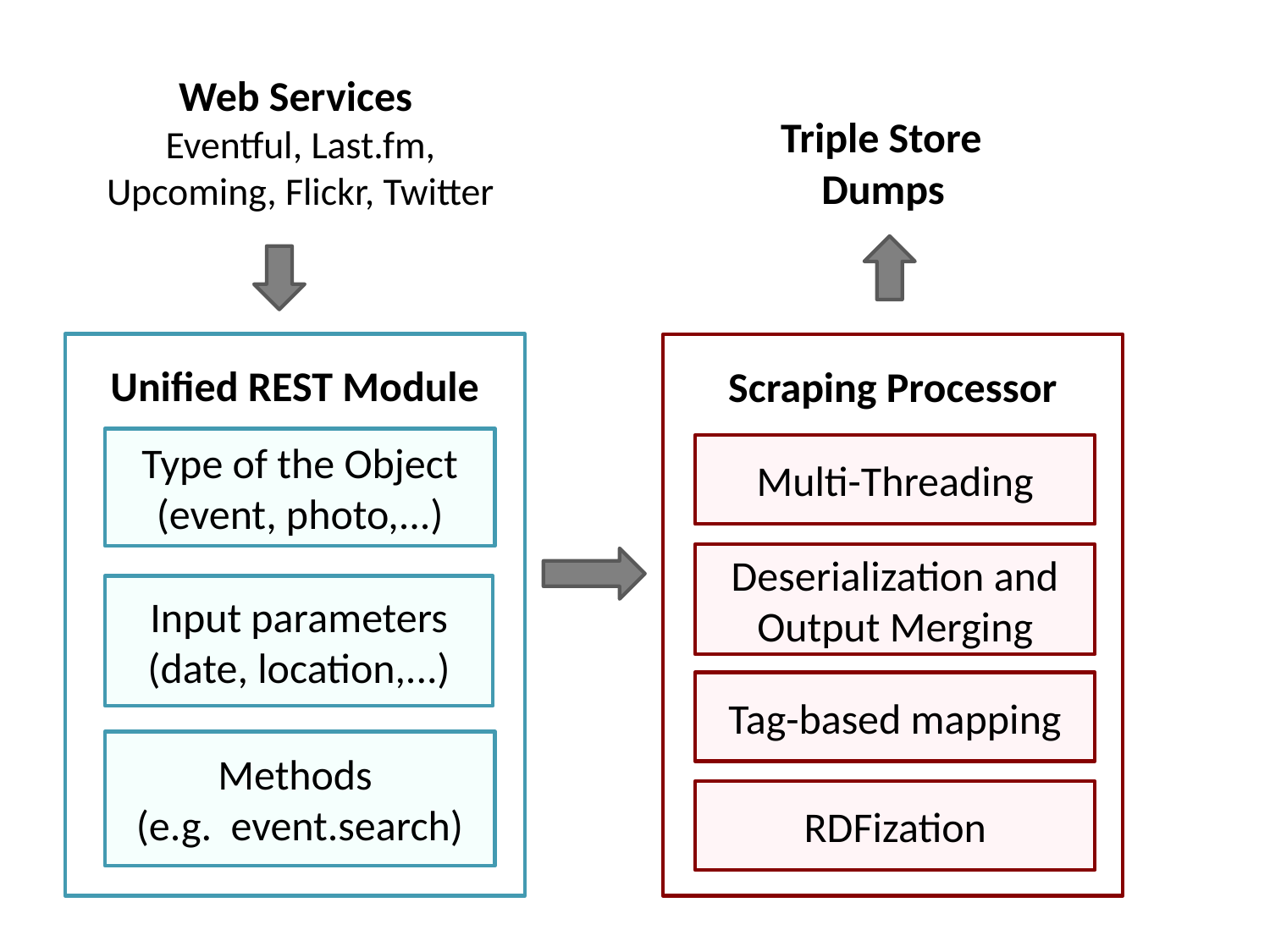

Web Services
Eventful, Last.fm, Upcoming, Flickr, Twitter
Triple Store
Dumps

Unified REST Module
Scraping Processor
Type of the Object (event, photo,...)
Multi-Threading
Deserialization and Output Merging

Input parameters
(date, location,...)
Tag-based mapping
Methods
(e.g.  event.search)
RDFization